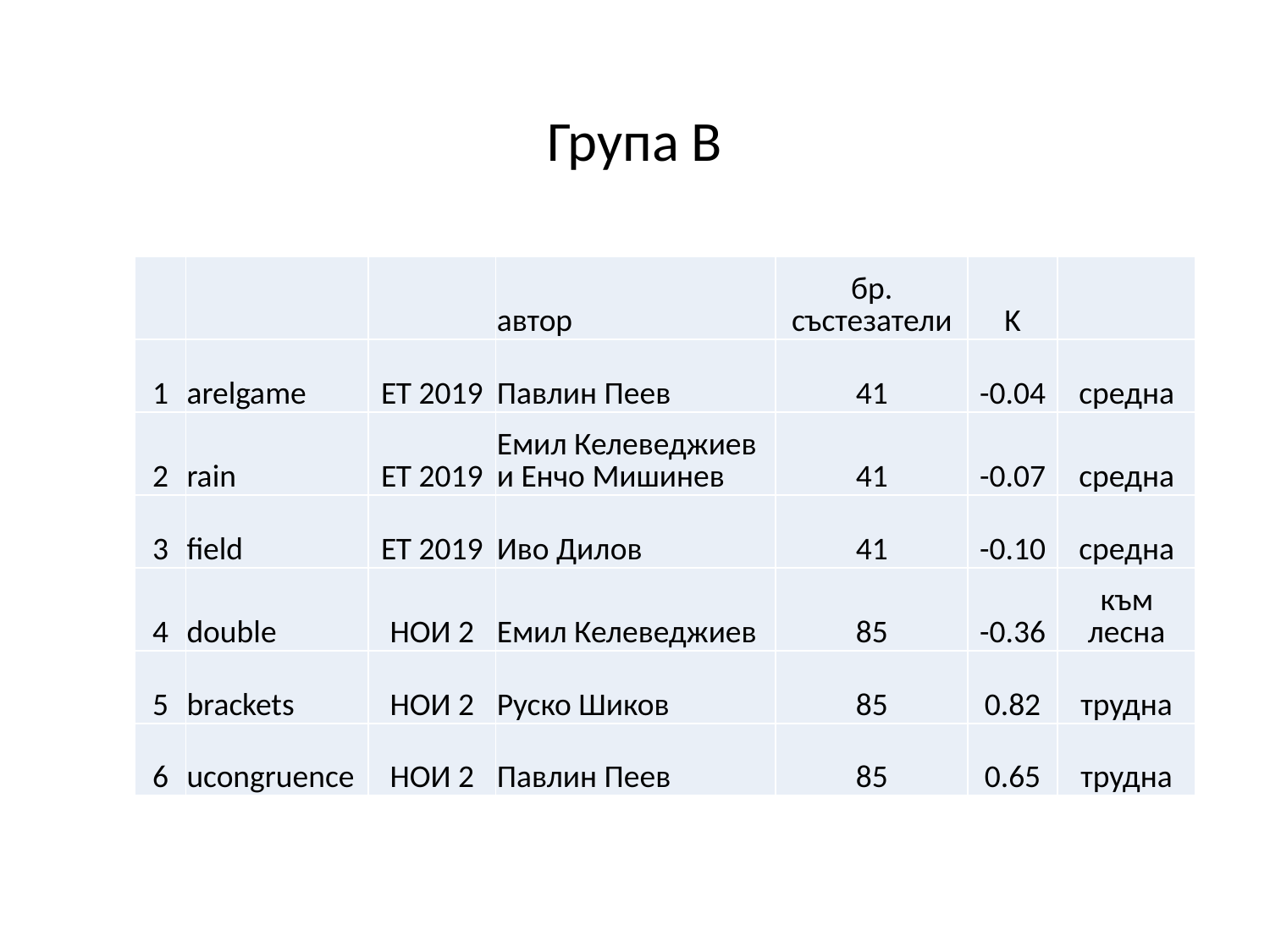

# Група В
|  |  |  | автор | бр. състезатели | K |  |
| --- | --- | --- | --- | --- | --- | --- |
| 1 | arelgame | ЕТ 2019 | Павлин Пеев | 41 | -0.04 | средна |
| 2 | rain | ЕТ 2019 | Емил Келеведжиев и Енчо Мишинев | 41 | -0.07 | средна |
| 3 | field | ЕТ 2019 | Иво Дилов | 41 | -0.10 | средна |
| 4 | double | НОИ 2 | Емил Келеведжиев | 85 | -0.36 | към лесна |
| 5 | brackets | НОИ 2 | Руско Шиков | 85 | 0.82 | трудна |
| 6 | ucongruence | НОИ 2 | Павлин Пеев | 85 | 0.65 | трудна |